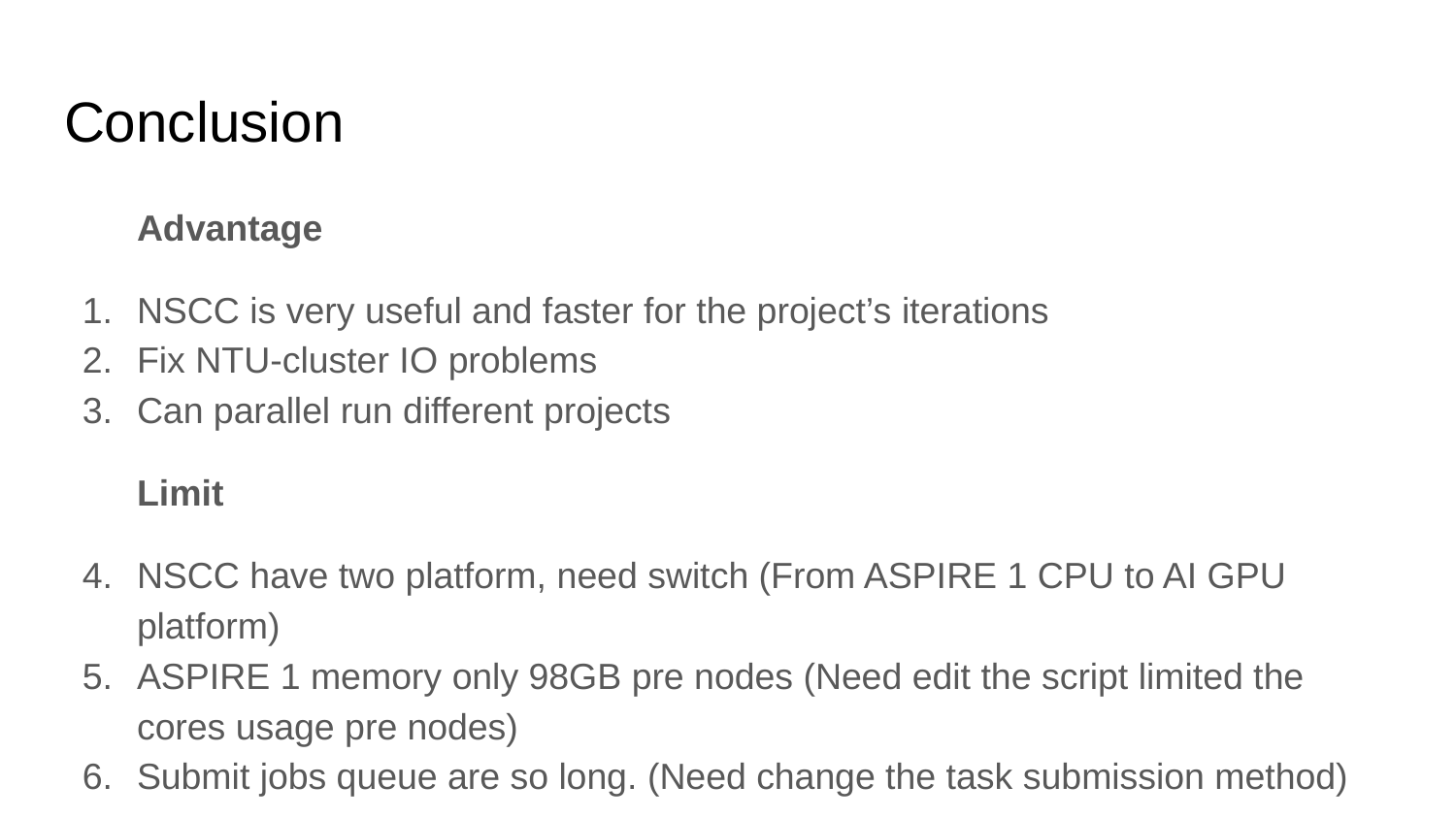

# Conclusion
Advantage
NSCC is very useful and faster for the project’s iterations
Fix NTU-cluster IO problems
Can parallel run different projects
Limit
NSCC have two platform, need switch (From ASPIRE 1 CPU to AI GPU platform)
ASPIRE 1 memory only 98GB pre nodes (Need edit the script limited the cores usage pre nodes)
Submit jobs queue are so long. (Need change the task submission method)